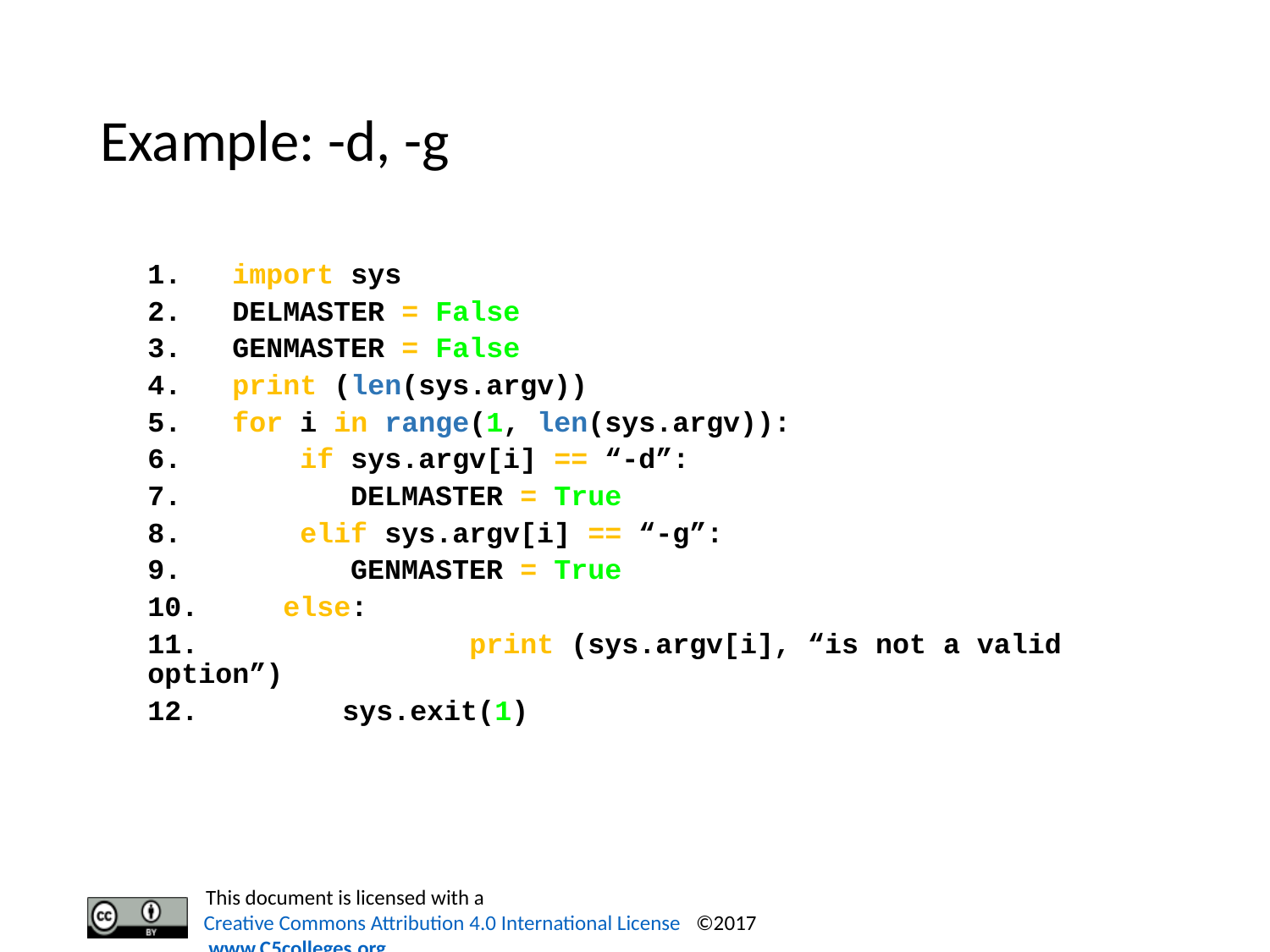

# Example: -d, -g
1.   import sys
2.   DELMASTER = False
3.   GENMASTER = False
4.   print (len(sys.argv))
5.   for i in range(1, len(sys.argv)):
6.       if sys.argv[i] == “-d”:
7.          DELMASTER = True
8.       elif sys.argv[i] == “-g”:
9.          GENMASTER = True
10.     else:
11.     	    print (sys.argv[i], “is not a valid option”)
12.	    sys.exit(1)